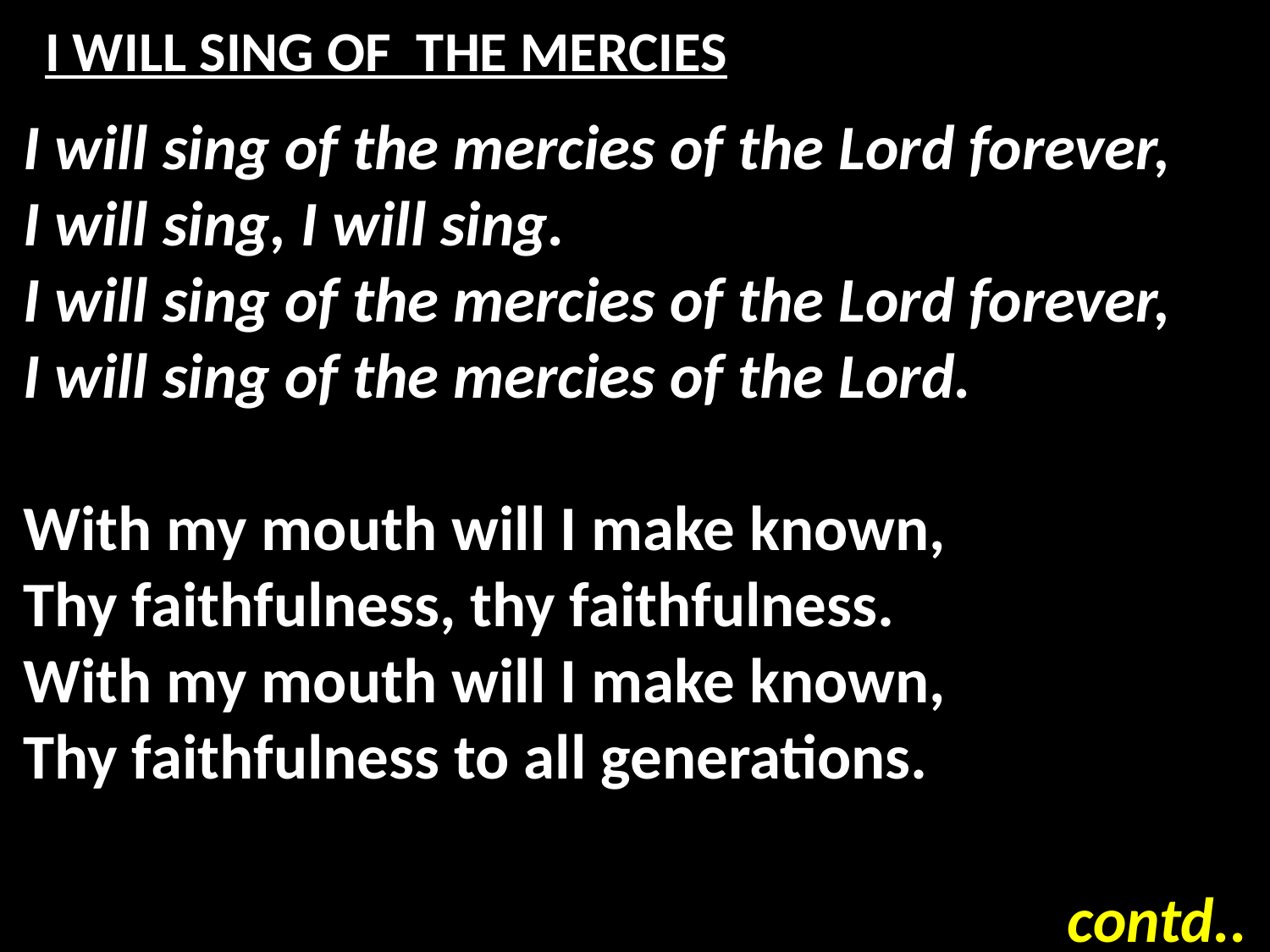

# I WILL SING OF  THE MERCIES
I will sing of the mercies of the Lord forever,
I will sing, I will sing.
I will sing of the mercies of the Lord forever,
I will sing of the mercies of the Lord.

With my mouth will I make known,
Thy faithfulness, thy faithfulness.
With my mouth will I make known,
Thy faithfulness to all generations.
contd..